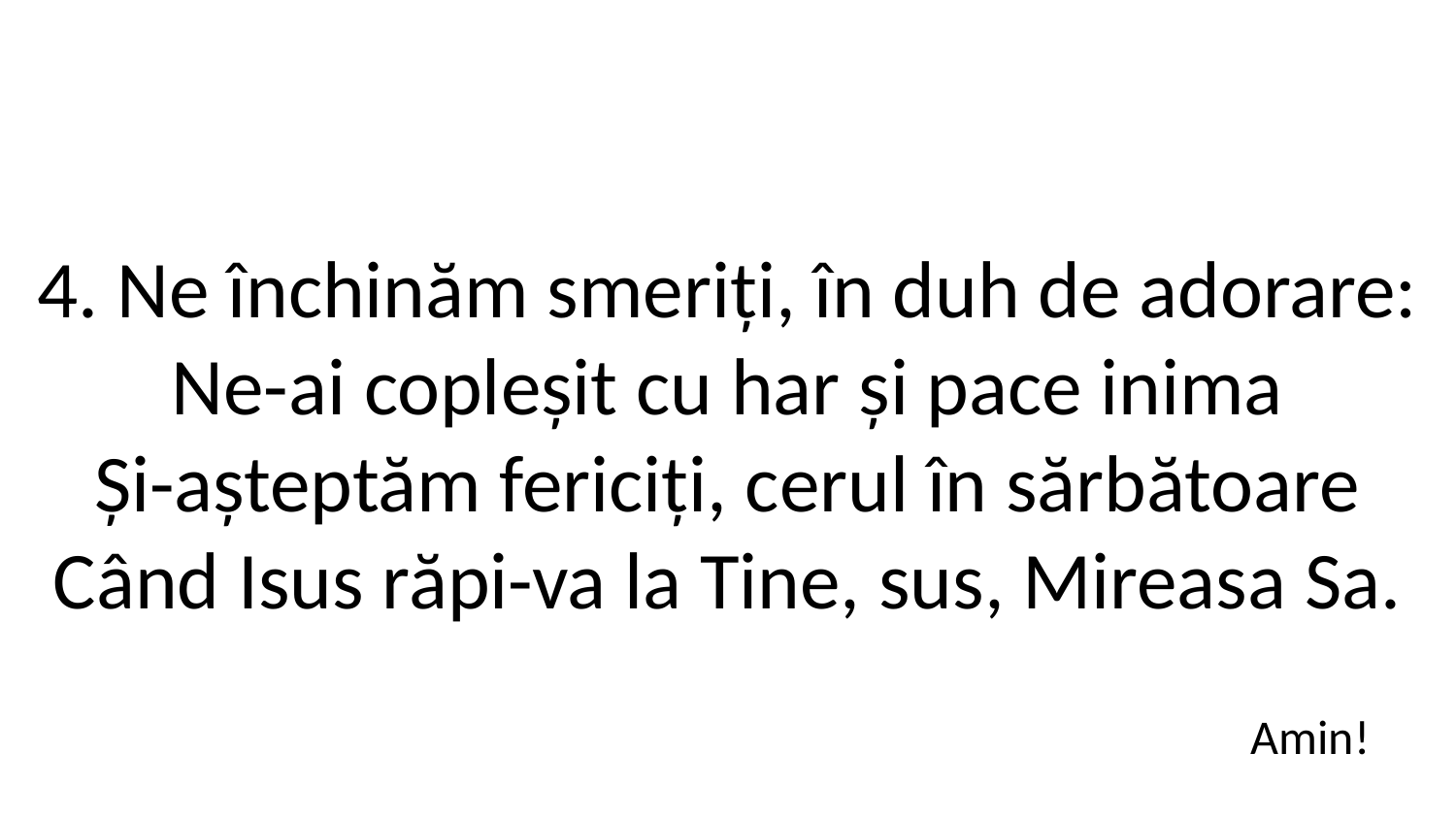

4. Ne închinăm smeriți, în duh de adorare:
Ne-ai copleșit cu har și pace inima
Și-așteptăm fericiți, cerul în sărbătoare
Când Isus răpi-va la Tine, sus, Mireasa Sa.

Amin!